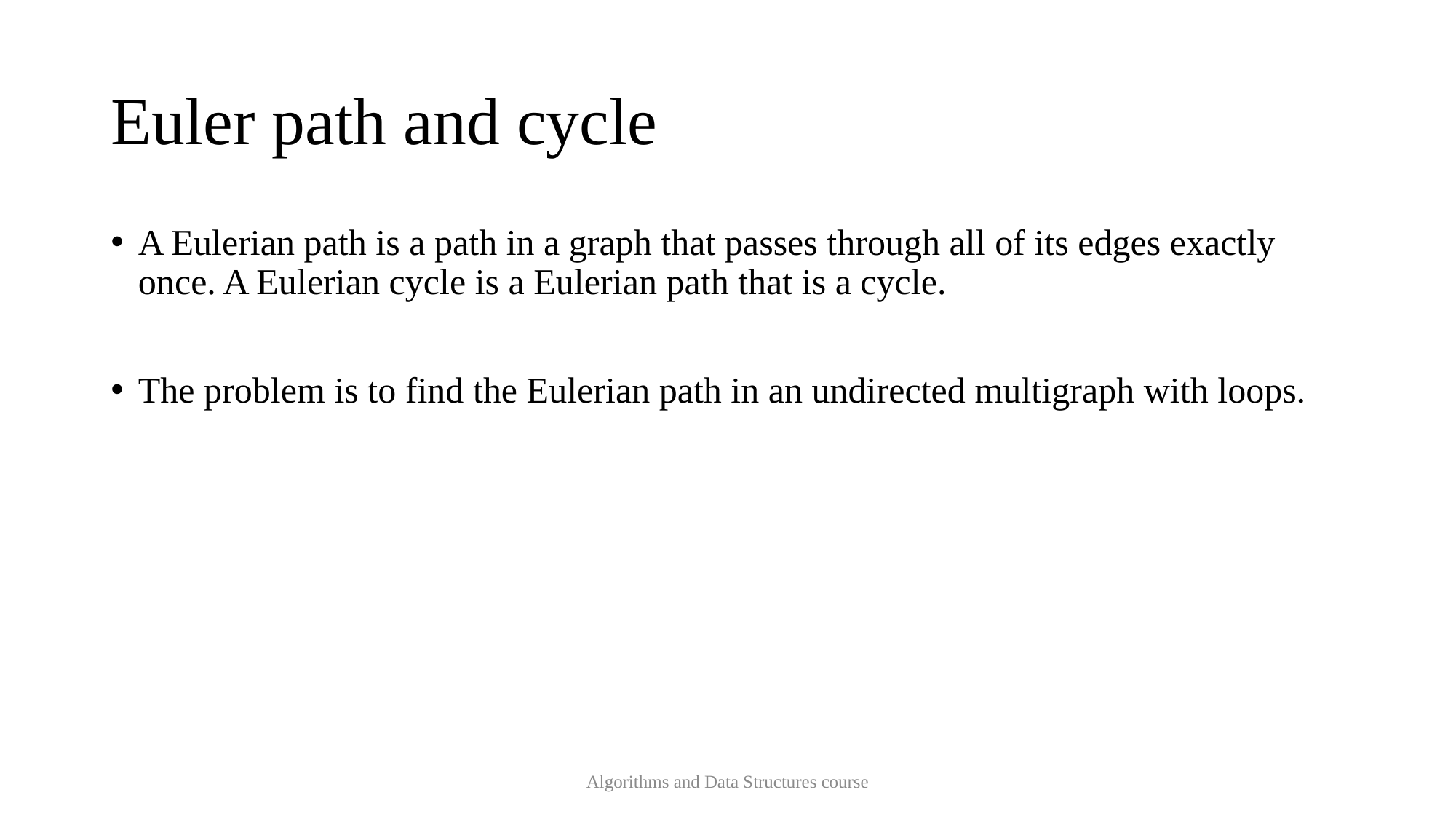

# Euler path and cycle
A Eulerian path is a path in a graph that passes through all of its edges exactly once. A Eulerian cycle is a Eulerian path that is a cycle.

The problem is to find the Eulerian path in an undirected multigraph with loops.

Algorithms and Data Structures course